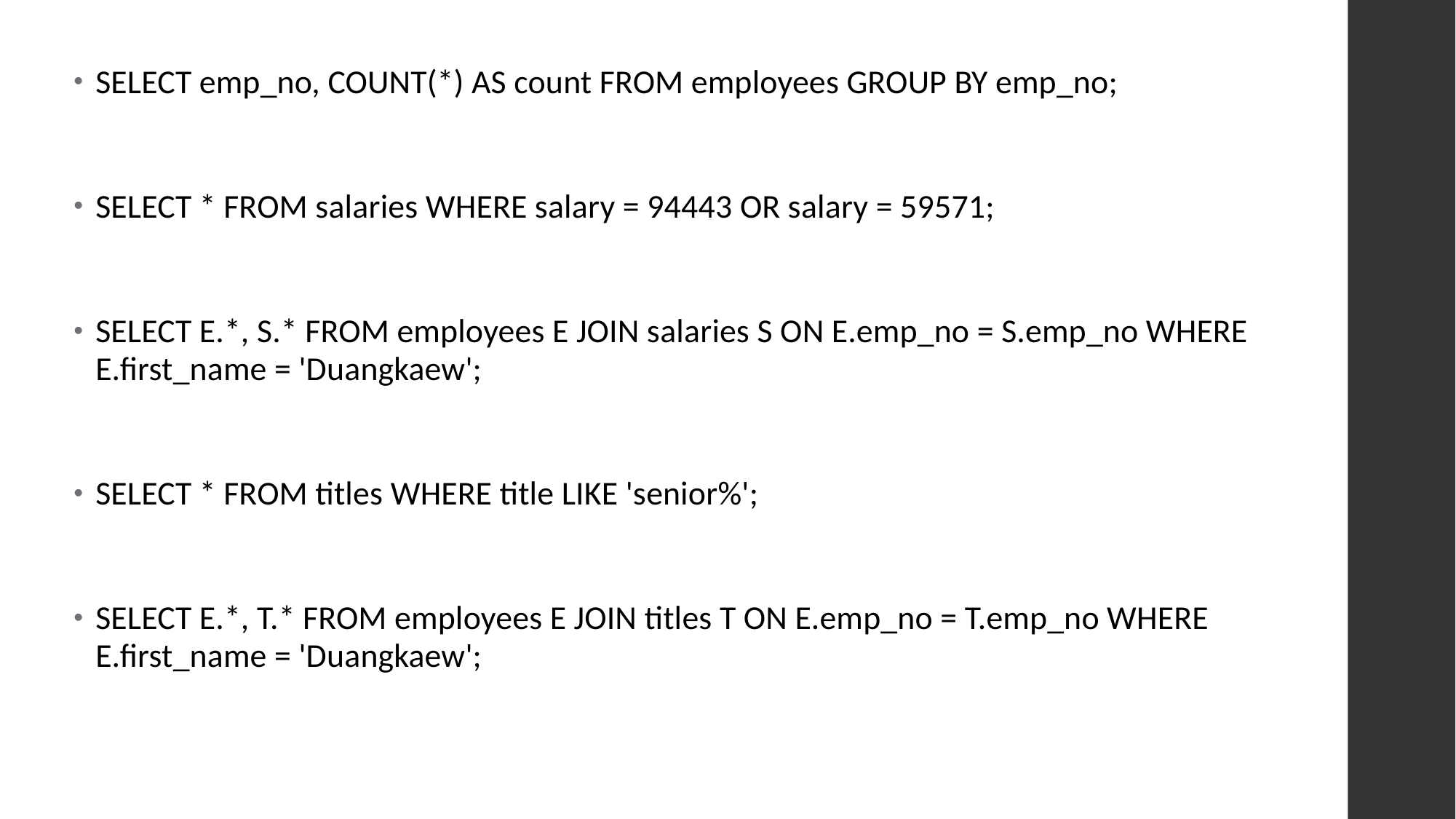

SELECT emp_no, COUNT(*) AS count FROM employees GROUP BY emp_no;

SELECT * FROM salaries WHERE salary = 94443 OR salary = 59571;

SELECT E.*, S.* FROM employees E JOIN salaries S ON E.emp_no = S.emp_no WHERE E.first_name = 'Duangkaew';

SELECT * FROM titles WHERE title LIKE 'senior%';

SELECT E.*, T.* FROM employees E JOIN titles T ON E.emp_no = T.emp_no WHERE E.first_name = 'Duangkaew';